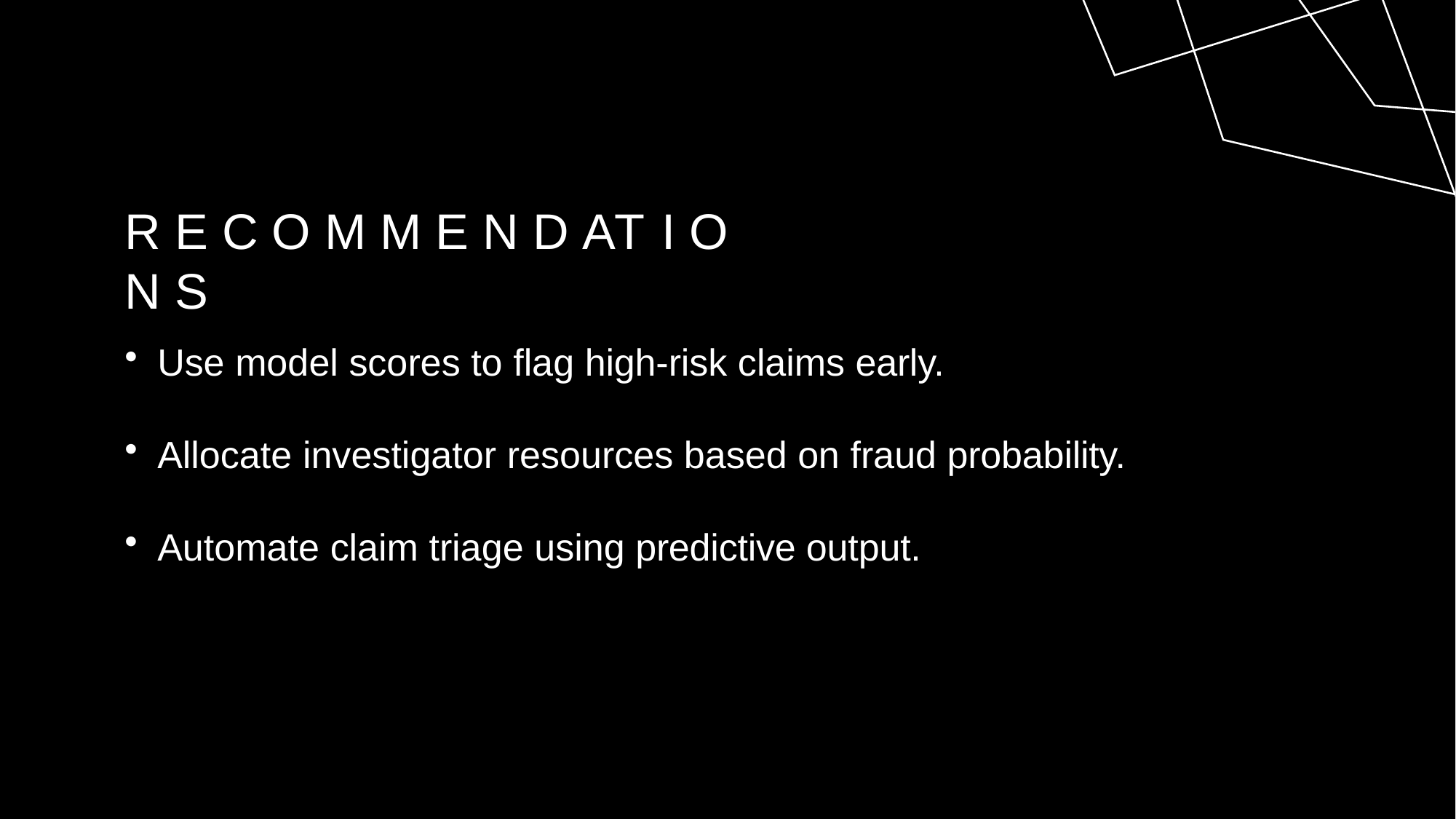

# R E C O M M E N D AT I O N S
Use model scores to flag high-risk claims early.
Allocate investigator resources based on fraud probability.
Automate claim triage using predictive output.